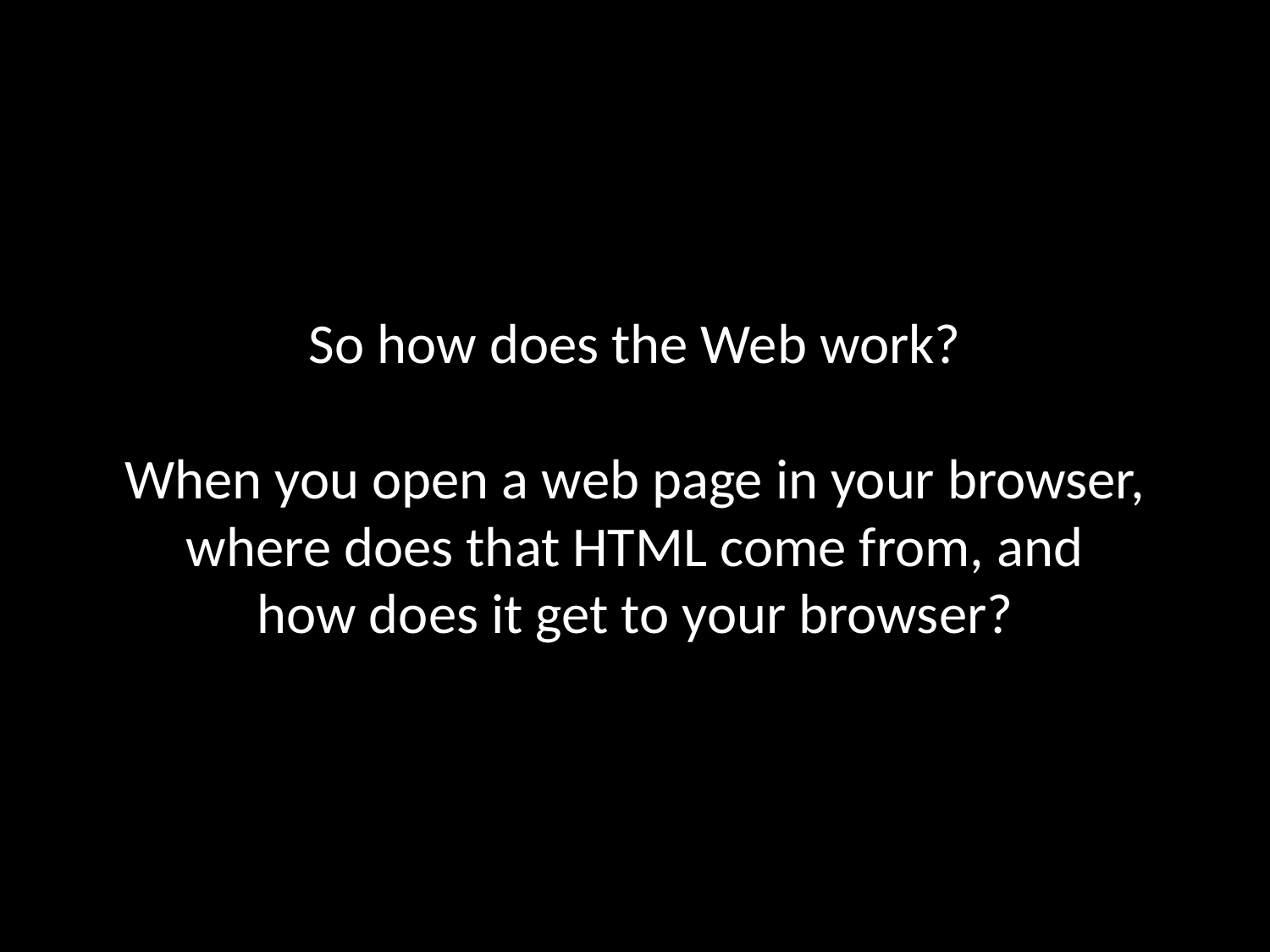

# So how does the Web work? When you open a web page in your browser, where does that HTML come from, and how does it get to your browser?